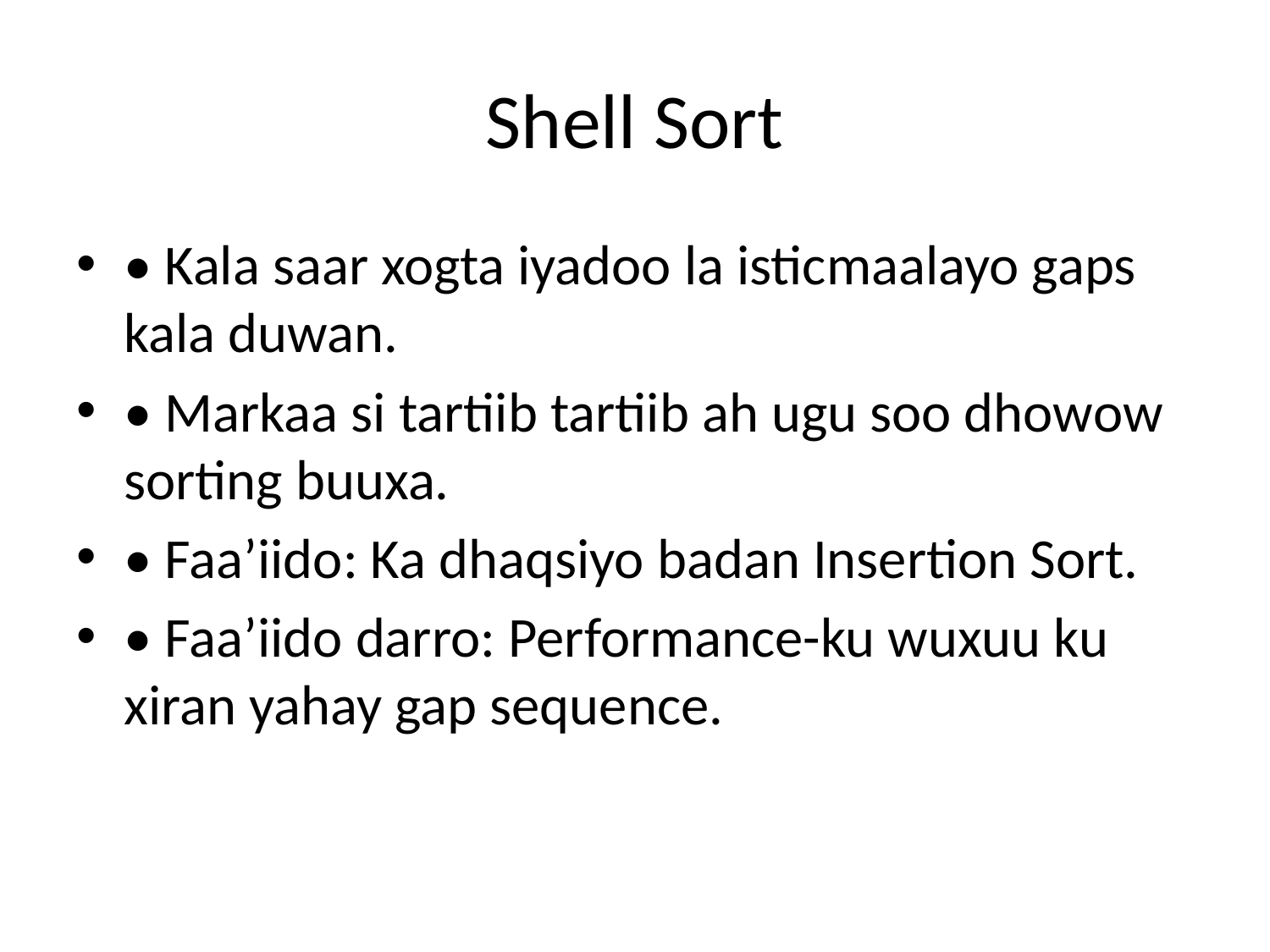

# Shell Sort
• Kala saar xogta iyadoo la isticmaalayo gaps kala duwan.
• Markaa si tartiib tartiib ah ugu soo dhowow sorting buuxa.
• Faa’iido: Ka dhaqsiyo badan Insertion Sort.
• Faa’iido darro: Performance-ku wuxuu ku xiran yahay gap sequence.